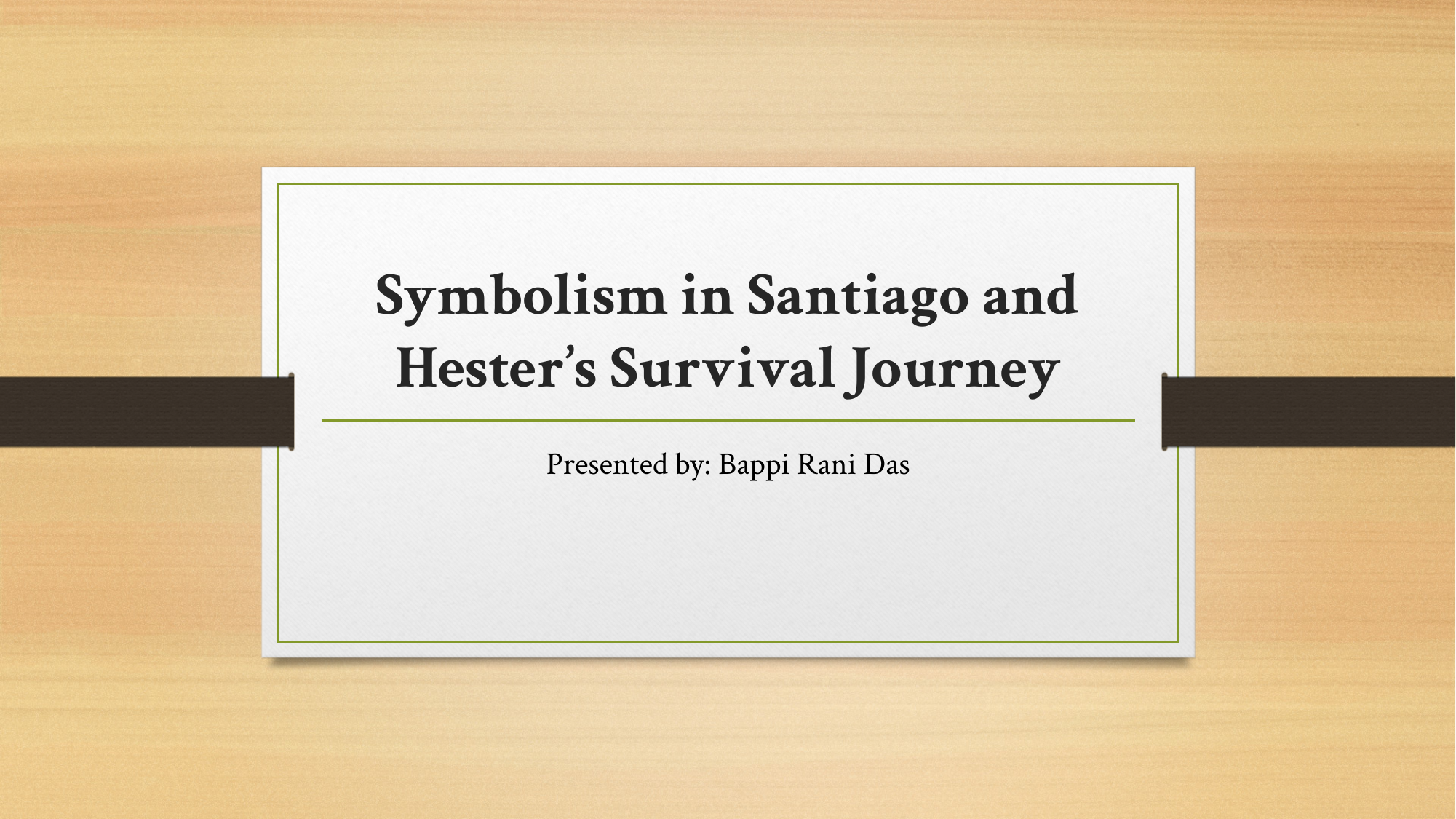

# Symbolism in Santiago and Hester’s Survival Journey
Presented by: Bappi Rani Das